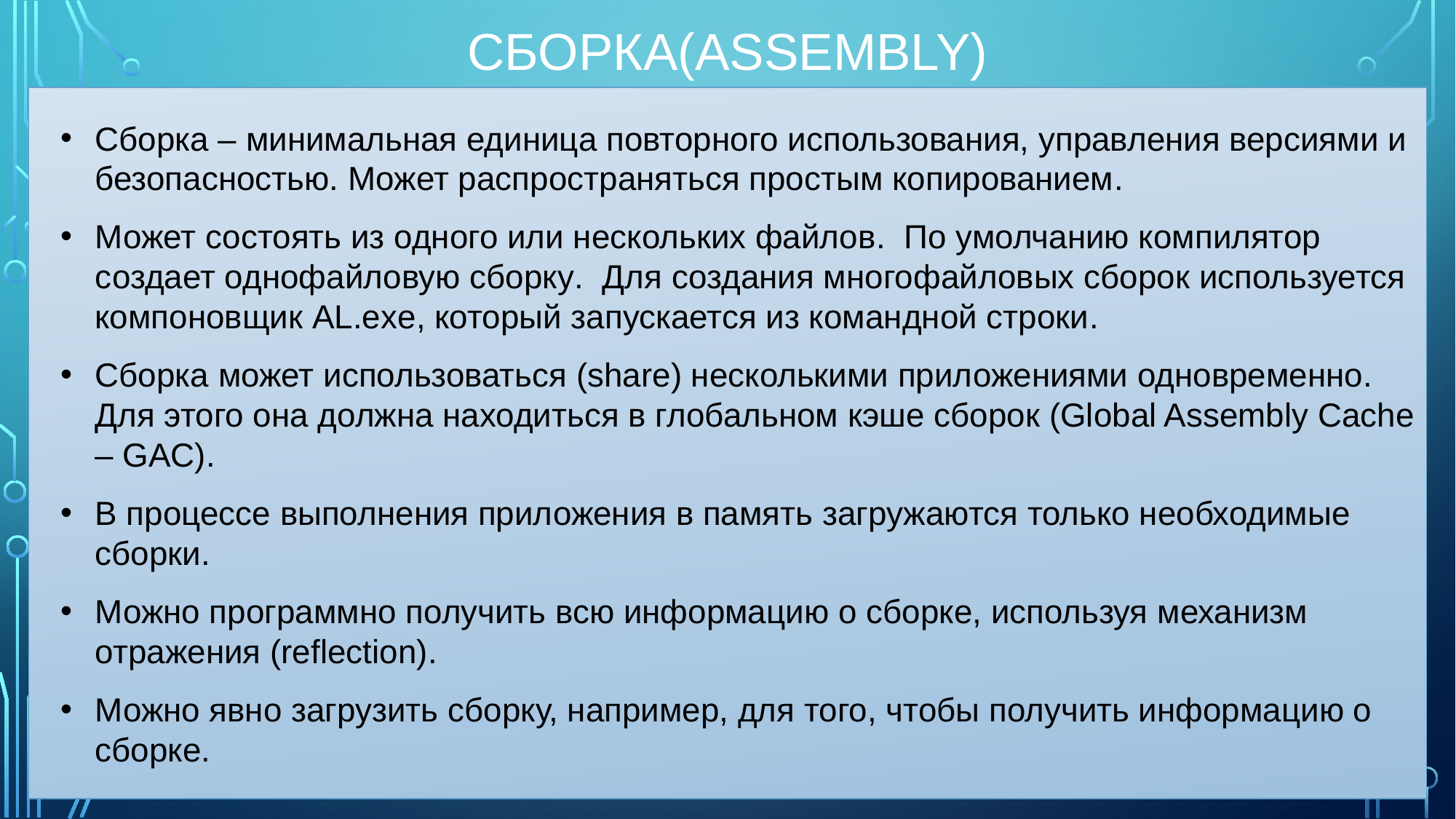

# сборка(assembly)
Cборка – минимальная единица повторного использования, управления версиями и безопасностью. Может распространяться простым копированием.
Может состоять из одного или нескольких файлов.  По умолчанию компилятор создает однофайловую сборку.  Для создания многофайловых сборок используется компоновщик AL.exe, который запускается из командной строки.
Сборка может использоваться (share) несколькими приложениями одновременно. Для этого она должна находиться в глобальном кэше сборок (Global Assembly Cache – GAC).
В процессе выполнения приложения в память загружаются только необходимые сборки.
Можно программно получить всю информацию о сборке, используя механизм отражения (reflection).
Можно явно загрузить сборку, например, для того, чтобы получить информацию о сборке.